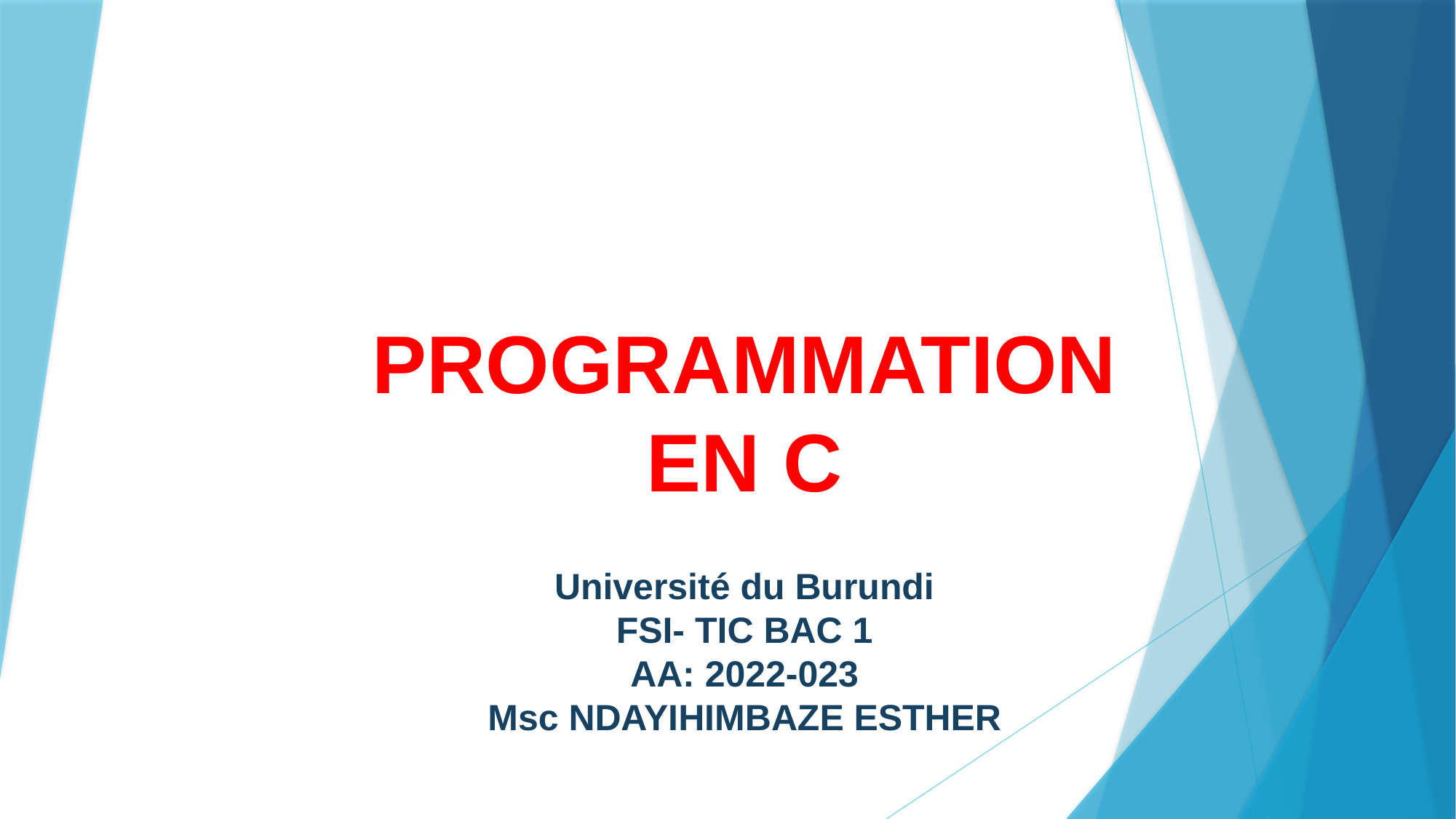

# PROGRAMMATION EN C
Université du Burundi
FSI- TIC BAC 1
AA: 2022-023
Msc NDAYIHIMBAZE ESTHER